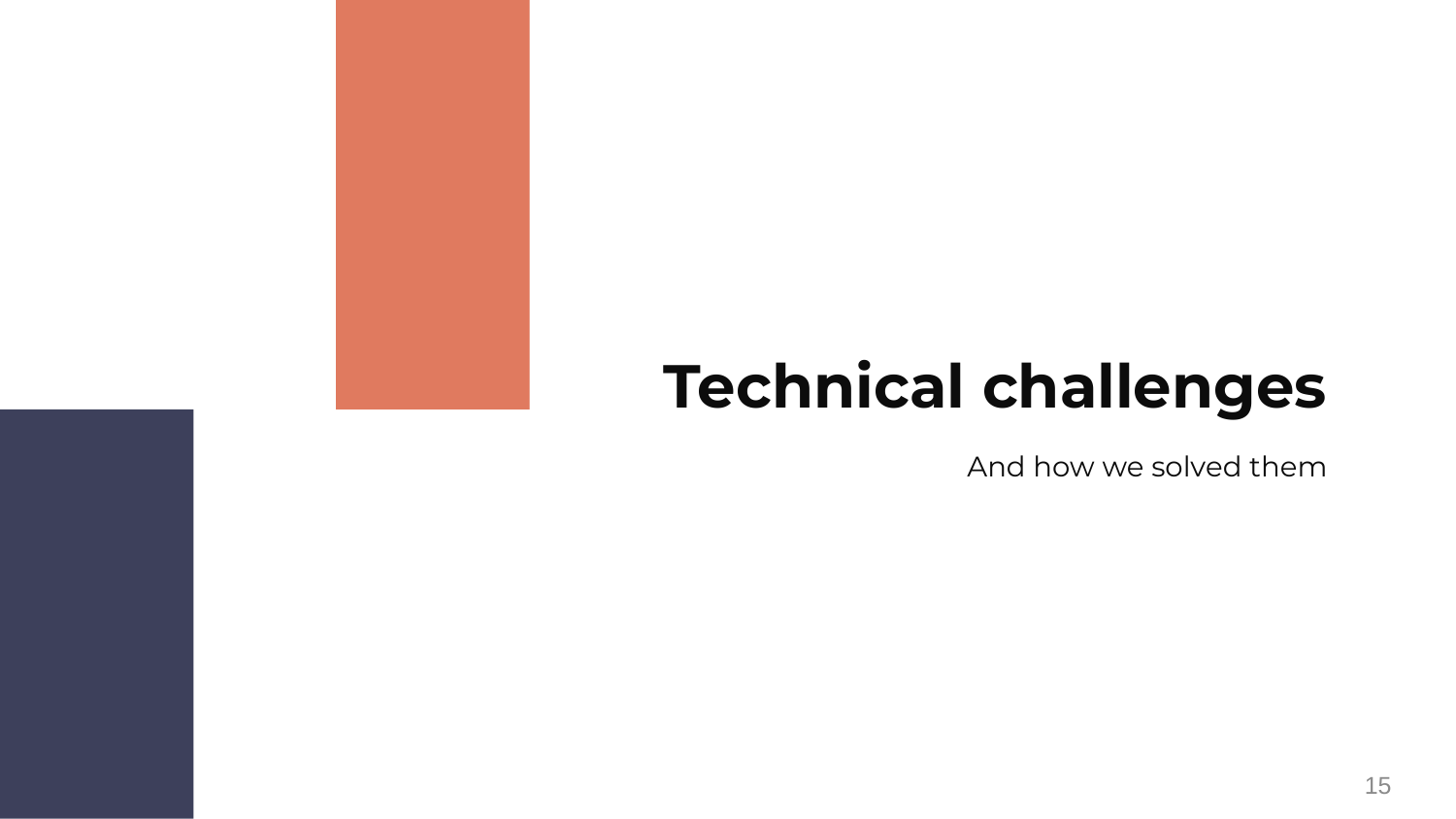

# Technical challenges
And how we solved them
15